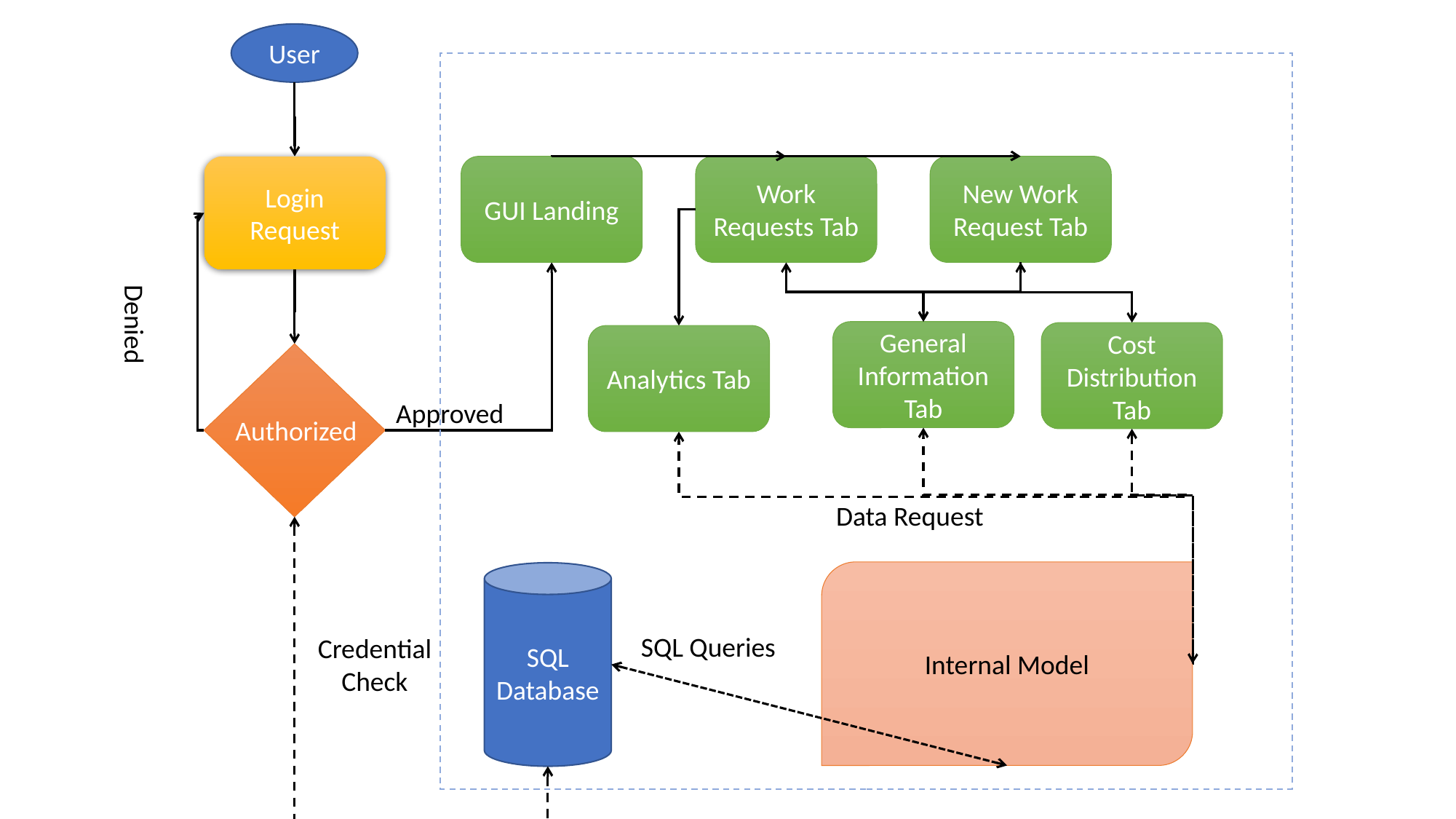

User

GUI Landing
Work Requests Tab
New Work Request Tab
Login Request
Denied
General Information Tab
Cost Distribution Tab
Analytics Tab

Authorized
Approved
Data Request
Internal Model
SQL Database
SQL Queries
Credential Check